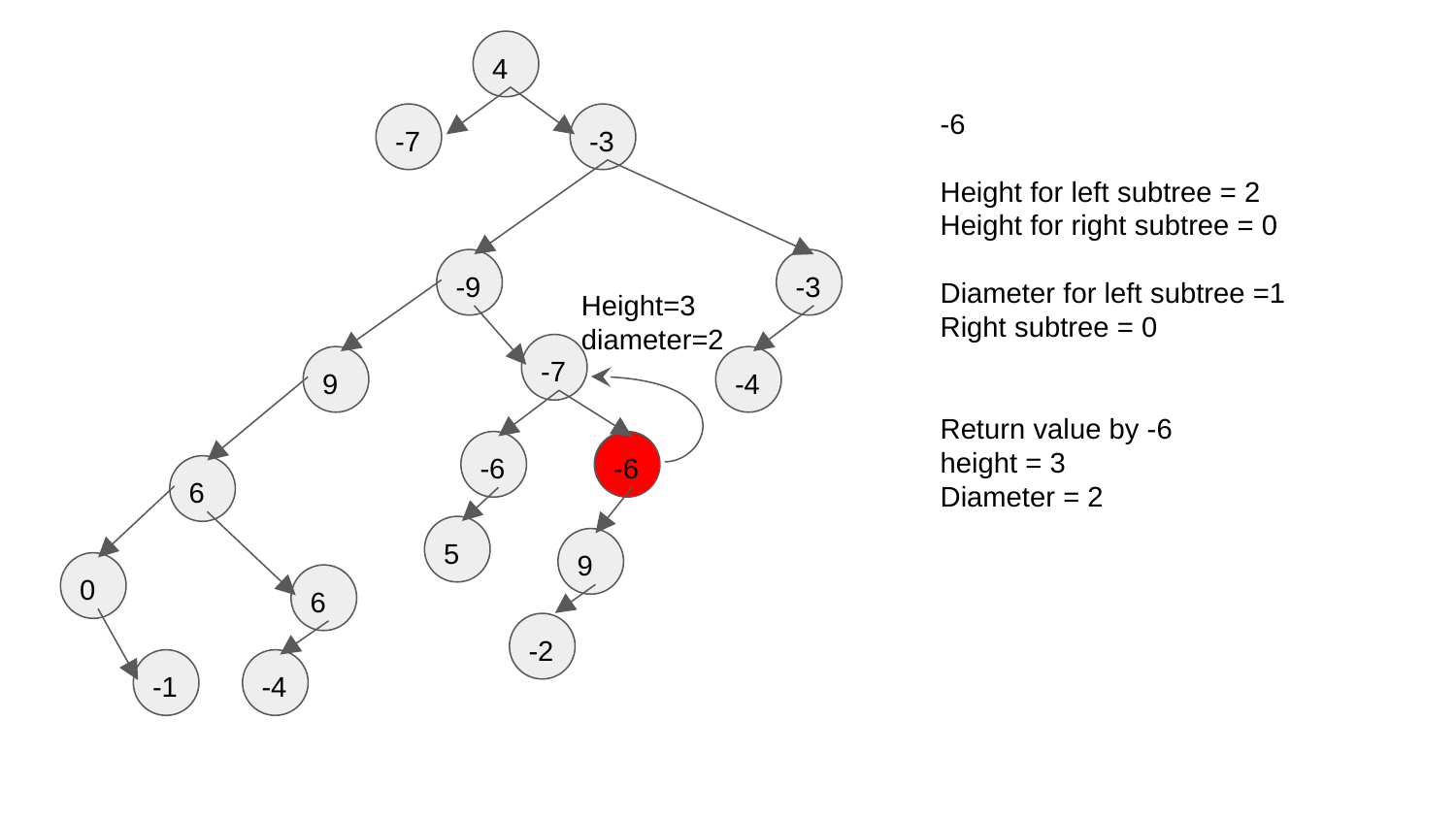

4
-6

Height for left subtree = 2
Height for right subtree = 0

Diameter for left subtree =1
Right subtree = 0

Return value by -6
height = 3
Diameter = 2

-7
-3

-9
-3
Height=3
diameter=2

-7

9
-4

-6
-6

6

5

9

0

6

-2

-1
-4